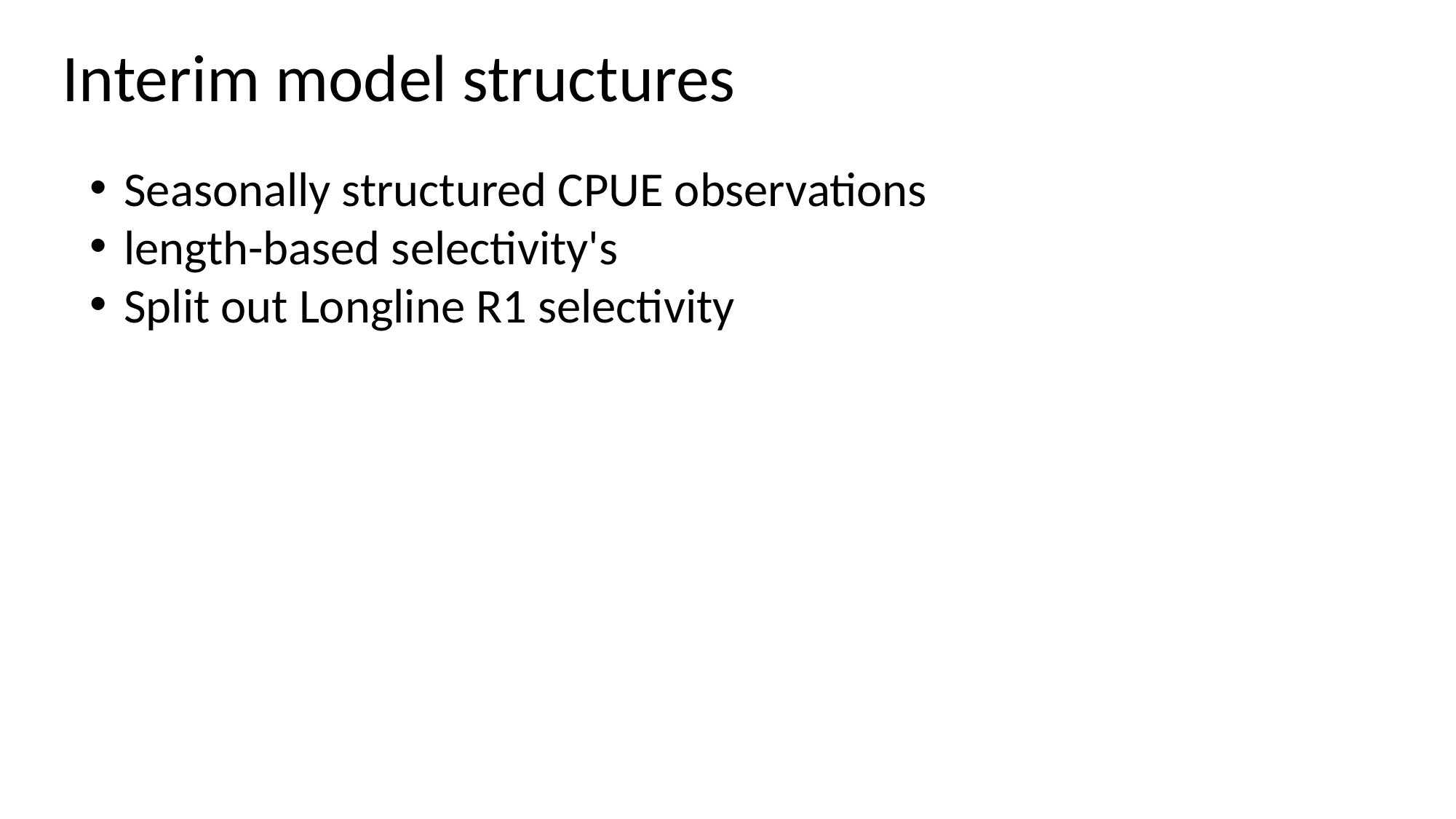

Interim model structures
Seasonally structured CPUE observations
length-based selectivity's
Split out Longline R1 selectivity